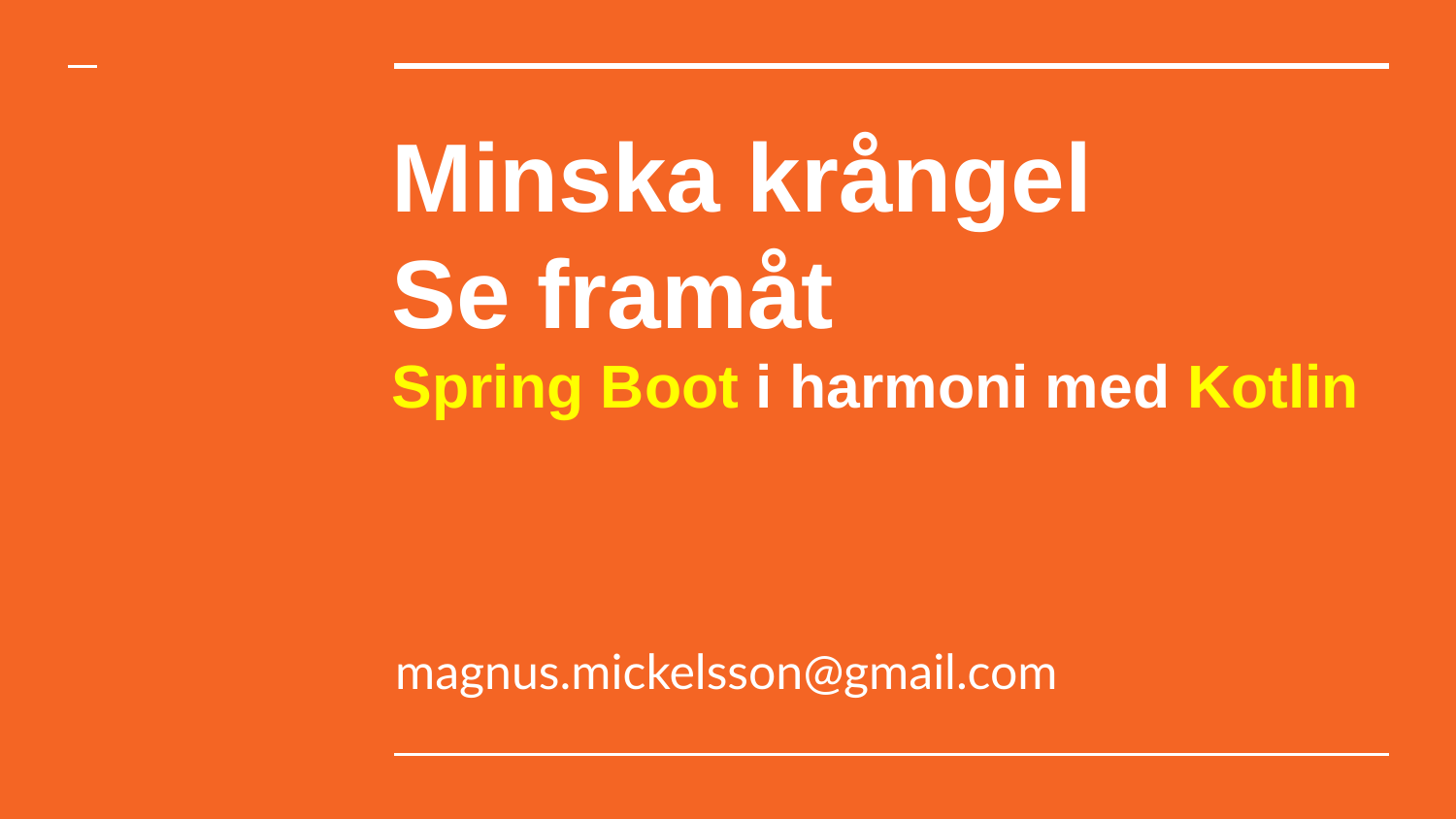

# Minska krångel
Se framåt
Spring Boot i harmoni med Kotlin
magnus.mickelsson@gmail.com